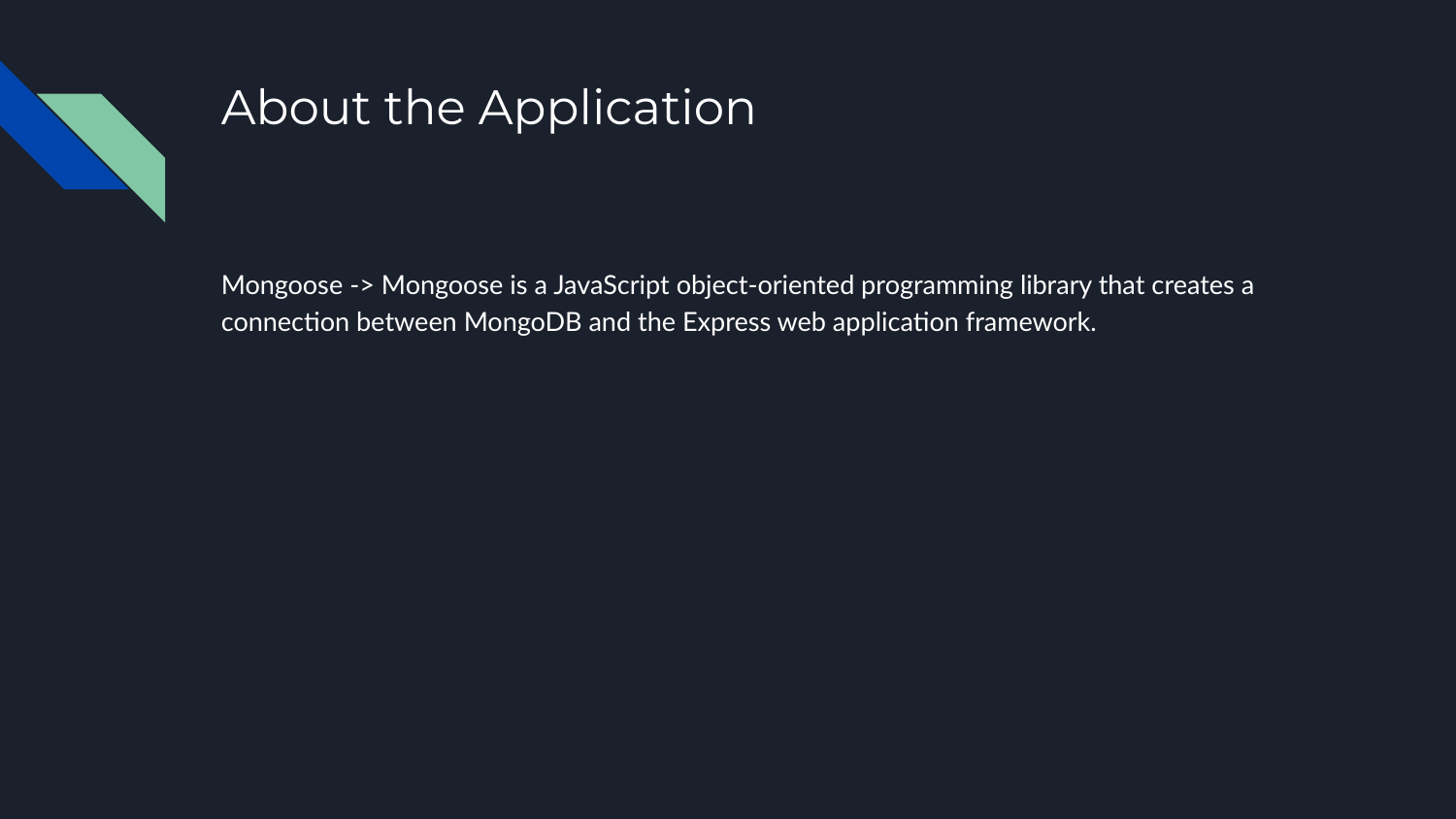

# About the Application
Mongoose -> Mongoose is a JavaScript object-oriented programming library that creates a connection between MongoDB and the Express web application framework.